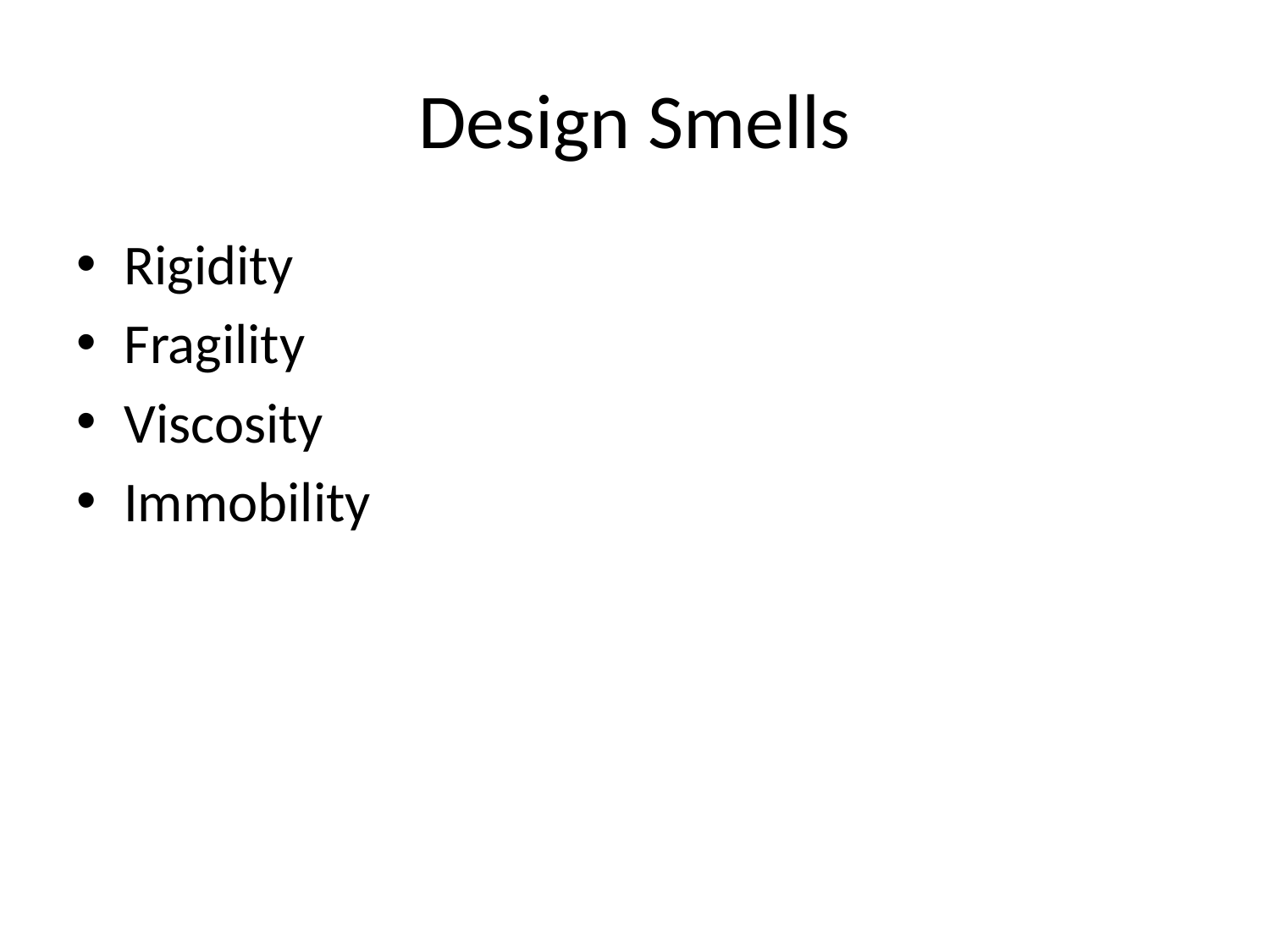

# Design Smells
Rigidity
Fragility
Viscosity
Immobility